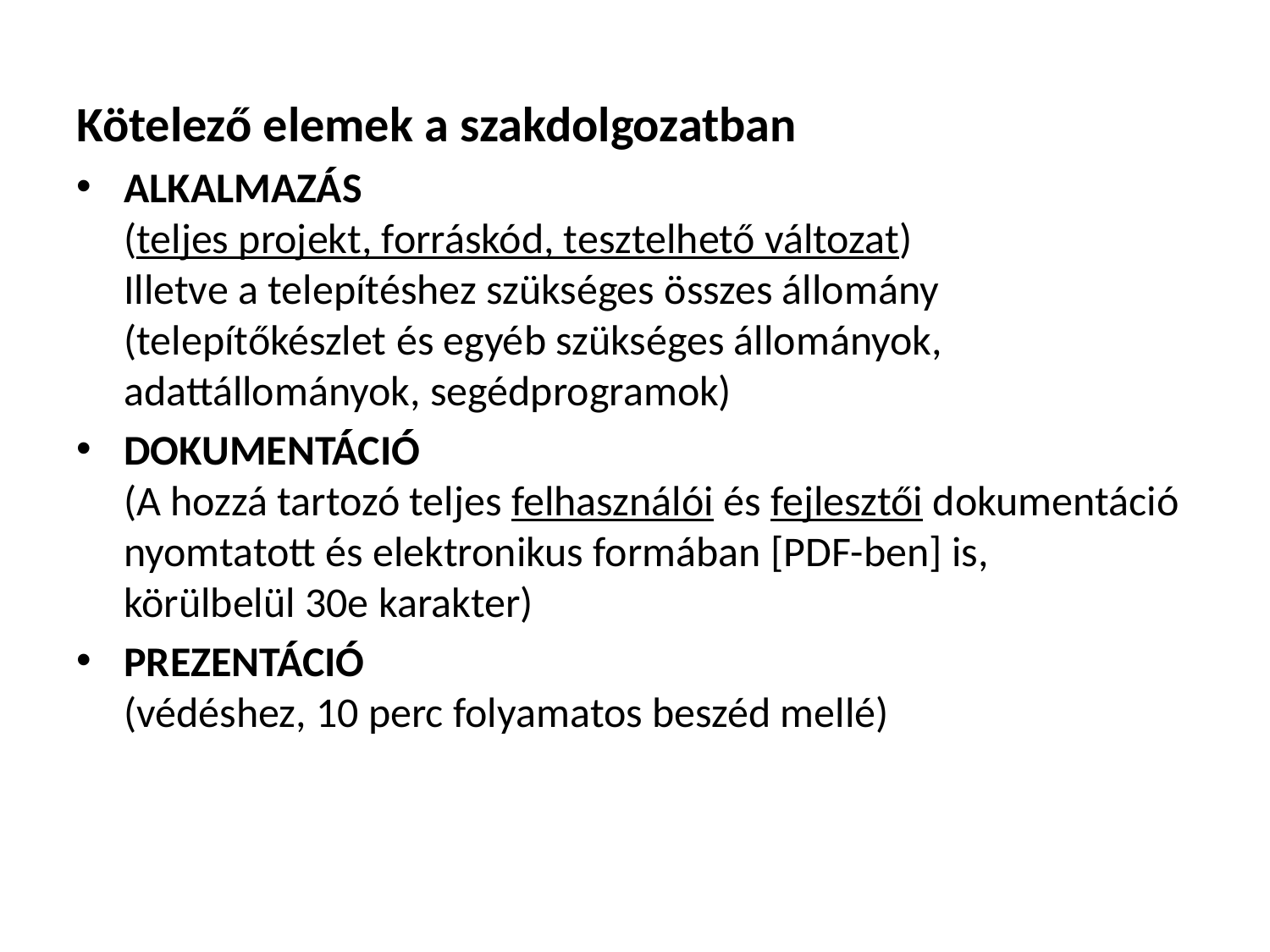

Kötelező elemek a szakdolgozatban
ALKALMAZÁS
(teljes projekt, forráskód, tesztelhető változat)
Illetve a telepítéshez szükséges összes állomány (telepítőkészlet és egyéb szükséges állományok, adattállományok, segédprogramok)
DOKUMENTÁCIÓ
(A hozzá tartozó teljes felhasználói és fejlesztői dokumentáció nyomtatott és elektronikus formában [PDF-ben] is,
körülbelül 30e karakter)
PREZENTÁCIÓ
(védéshez, 10 perc folyamatos beszéd mellé)